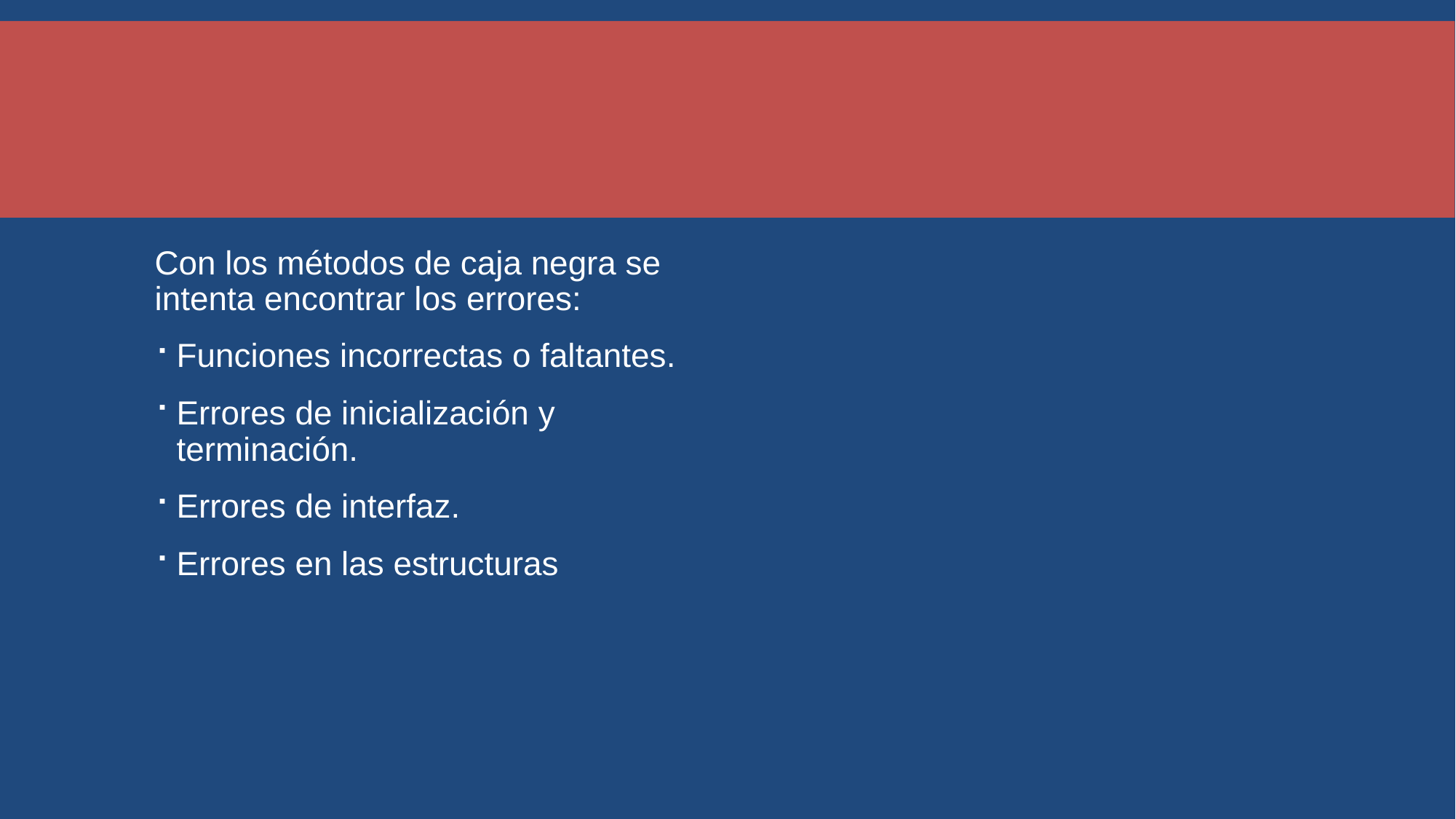

#
Con los métodos de caja negra se intenta encontrar los errores:
Funciones incorrectas o faltantes.
Errores de inicialización y terminación.
Errores de interfaz.
Errores en las estructuras